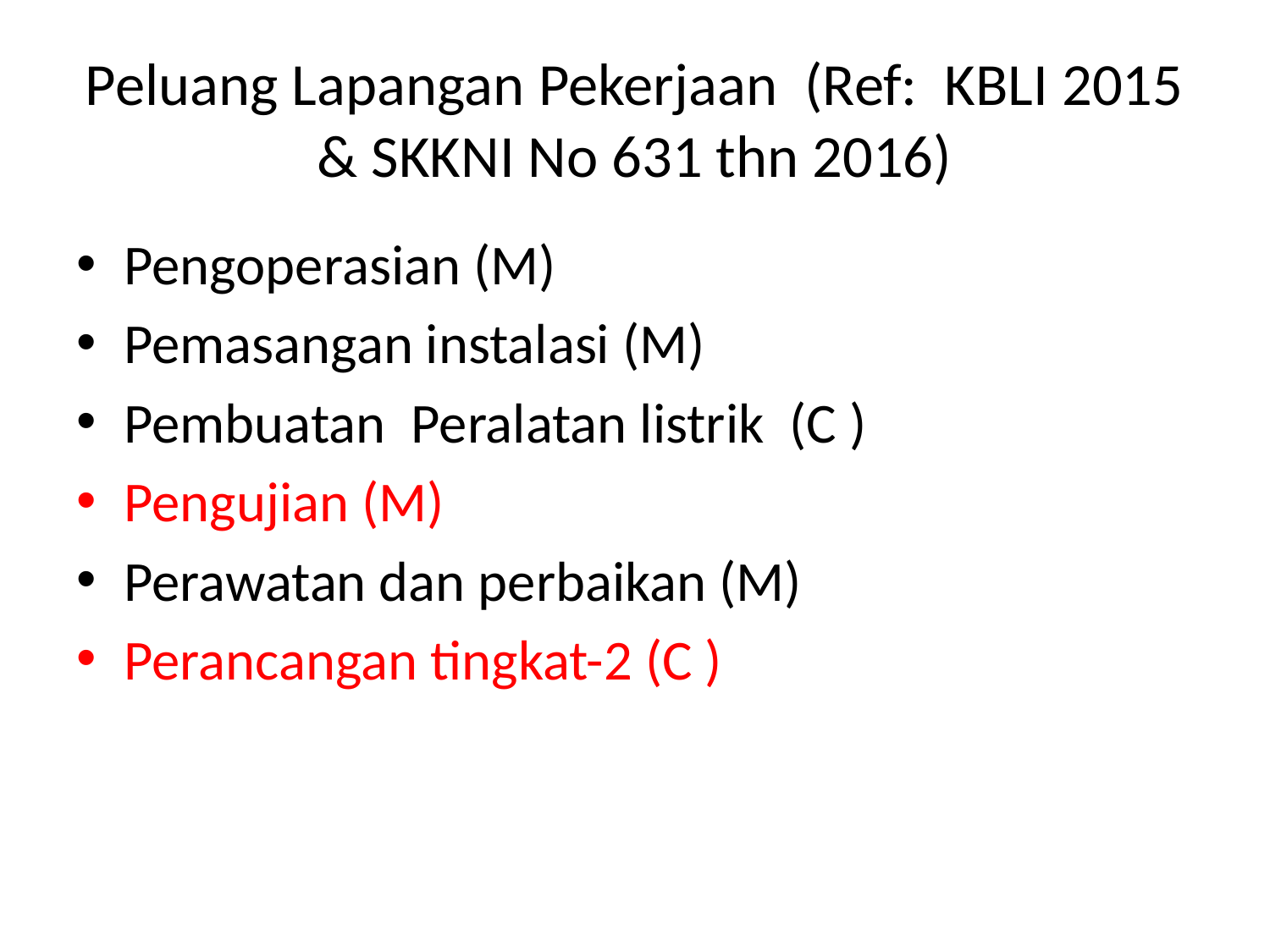

# Peluang Lapangan Pekerjaan  (Ref:  KBLI 2015 & SKKNI No 631 thn 2016)
Pengoperasian (M)
Pemasangan instalasi (M)
Pembuatan  Peralatan listrik  (C )
Pengujian (M)
Perawatan dan perbaikan (M)
Perancangan tingkat-2 (C )